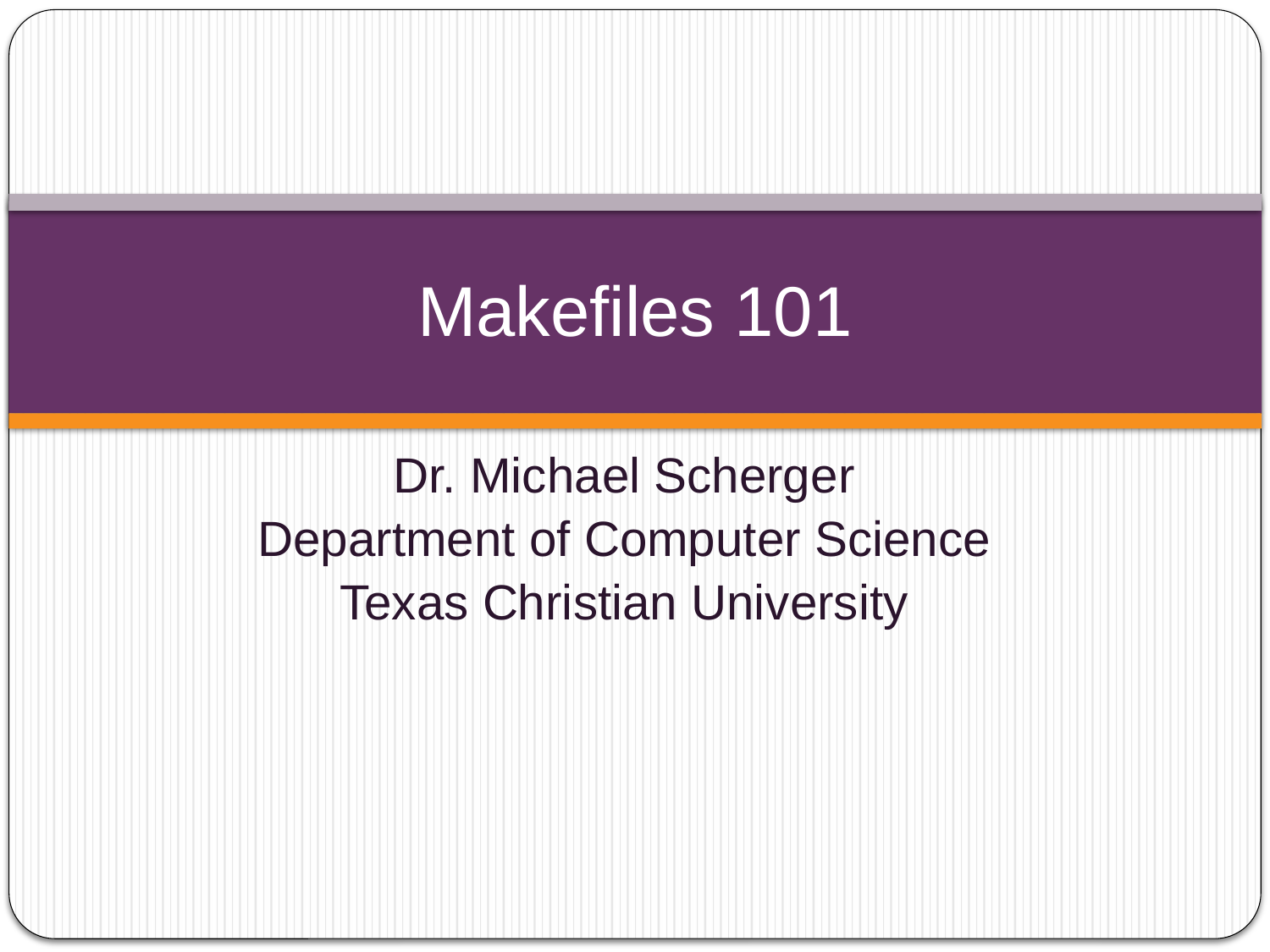

# Makefiles 101
Dr. Michael Scherger
Department of Computer Science
Texas Christian University